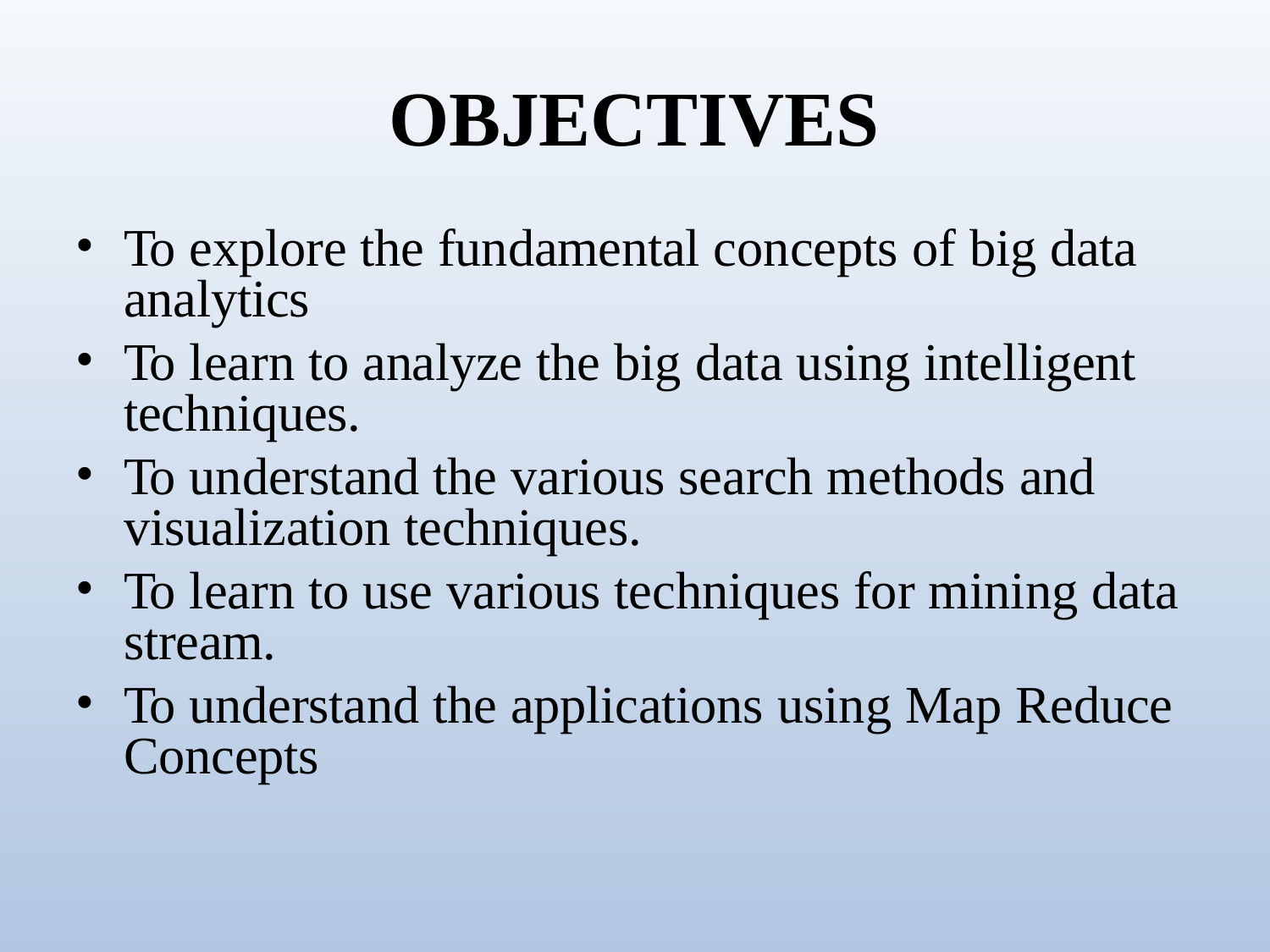

# OBJECTIVES
To explore the fundamental concepts of big data analytics
To learn to analyze the big data using intelligent techniques.
To understand the various search methods and visualization techniques.
To learn to use various techniques for mining data stream.
To understand the applications using Map Reduce Concepts